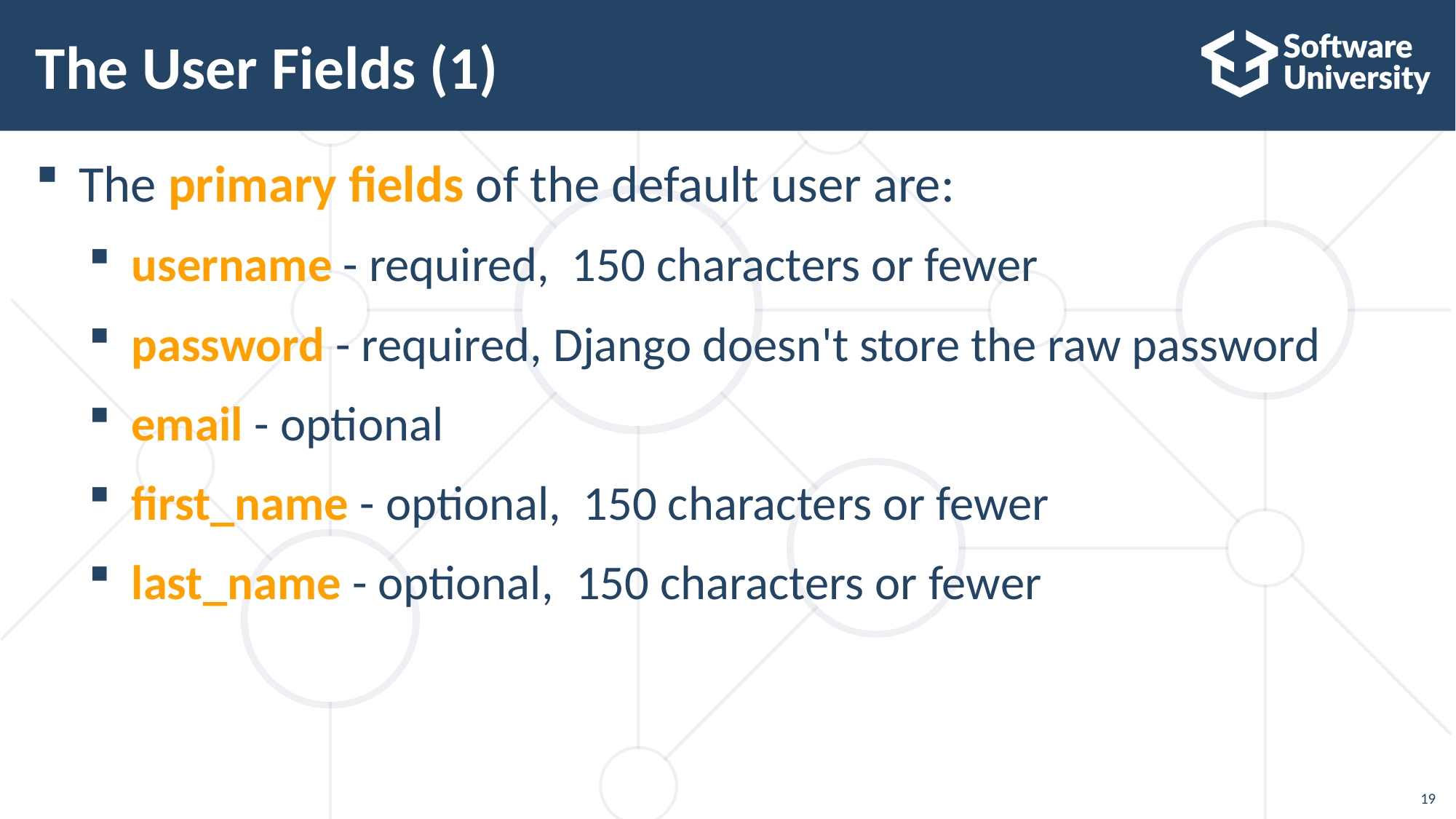

# The User Fields (1)
The primary fields of the default user are:
username - required,  150 characters or fewer
password - required, Django doesn't store the raw password
email - optional
first_name - optional,  150 characters or fewer
last_name - optional,  150 characters or fewer
19